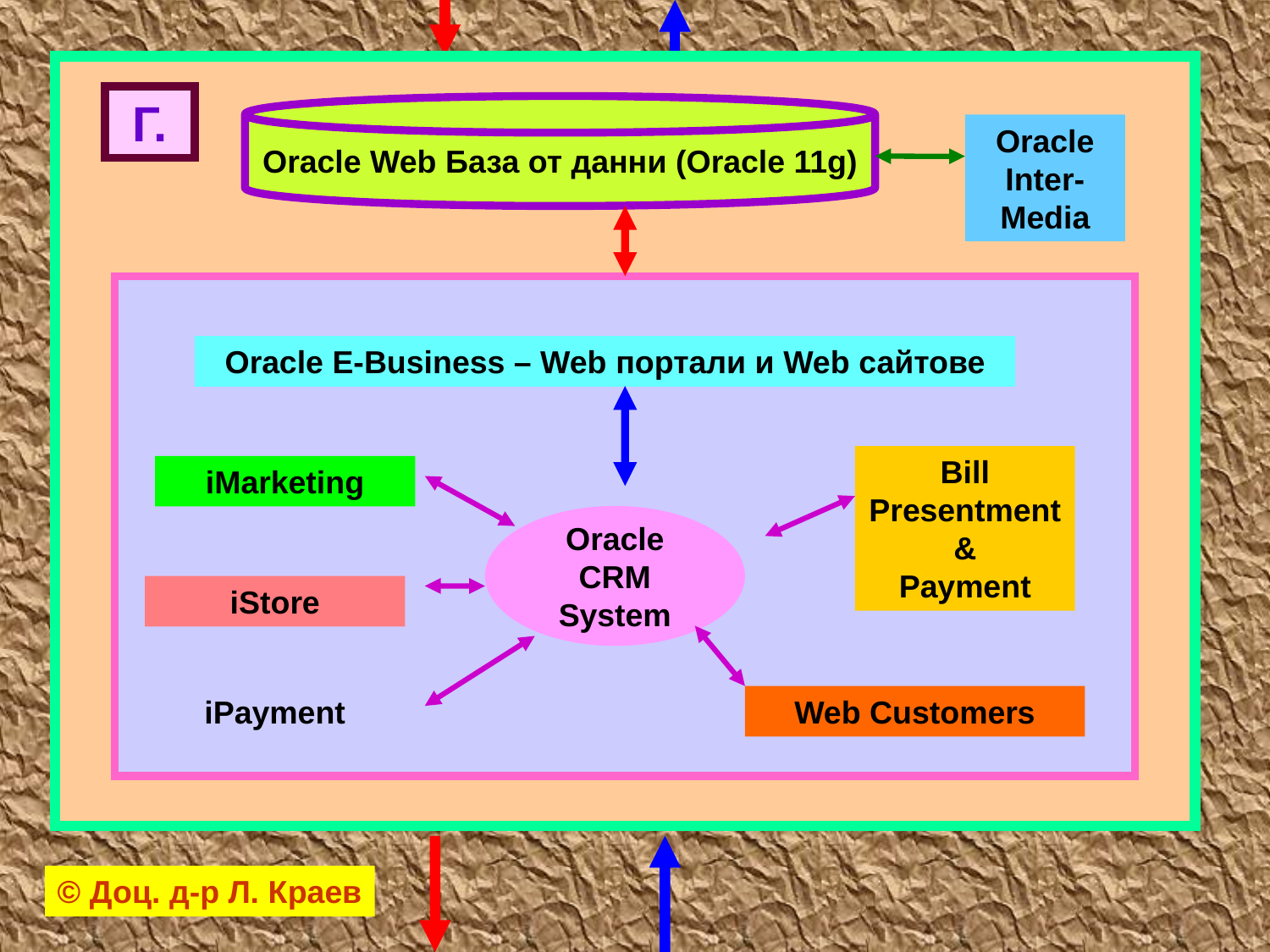

Г.
Oracle Web База от данни (Oracle 11g)
Oracle
Inter-
Media

Oracle E-Business – Web портали и Web сайтове

Bill
Presentment
&
Payment
iMarketing

Oracle
CRM
System
iStore

iPayment
Web Customers

© Доц. д-р Л. Краев